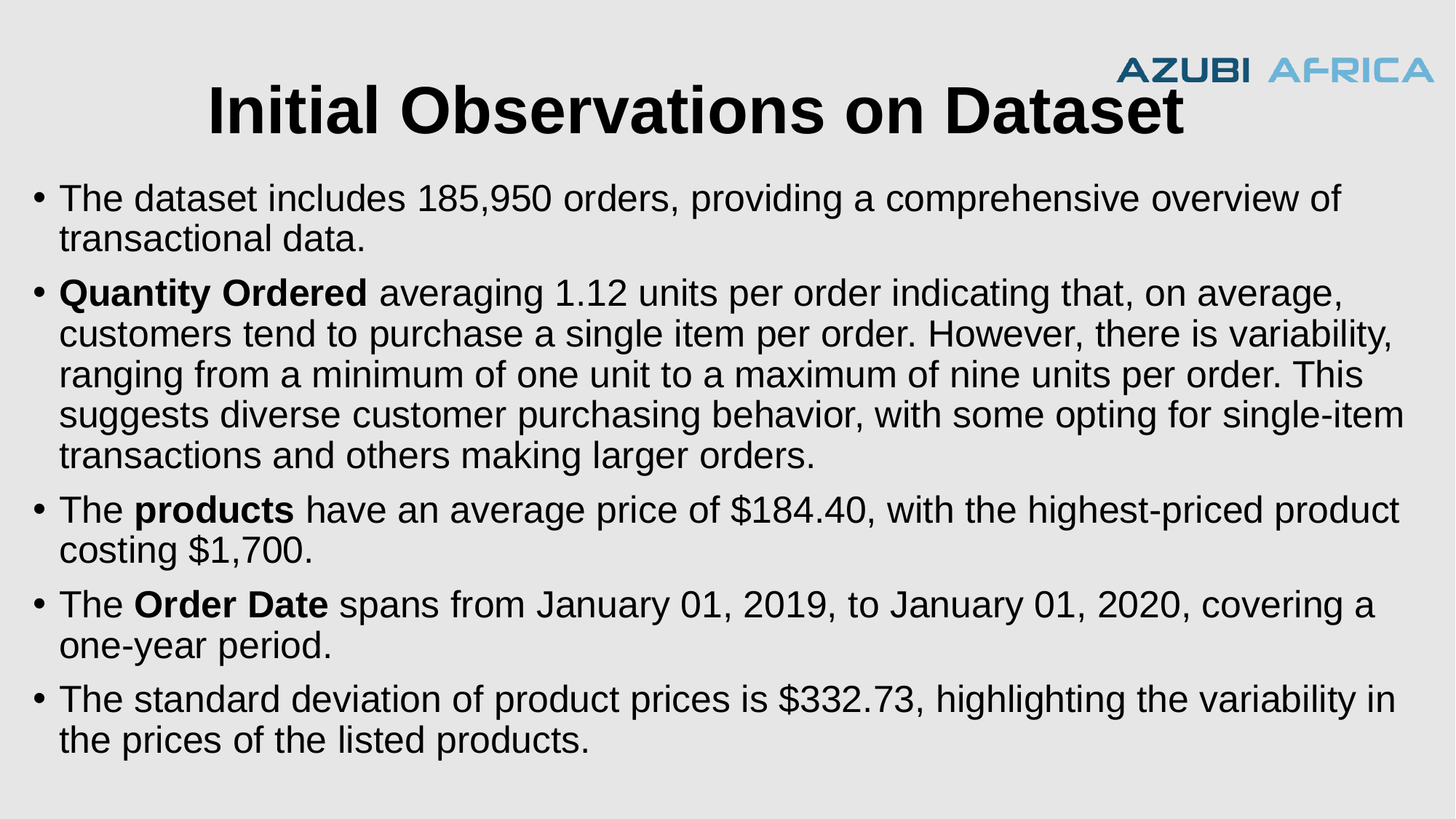

# Initial Observations on Dataset
The dataset includes 185,950 orders, providing a comprehensive overview of transactional data.
Quantity Ordered averaging 1.12 units per order indicating that, on average, customers tend to purchase a single item per order. However, there is variability, ranging from a minimum of one unit to a maximum of nine units per order. This suggests diverse customer purchasing behavior, with some opting for single-item transactions and others making larger orders.
The products have an average price of $184.40, with the highest-priced product costing $1,700.
The Order Date spans from January 01, 2019, to January 01, 2020, covering a one-year period.
The standard deviation of product prices is $332.73, highlighting the variability in the prices of the listed products.